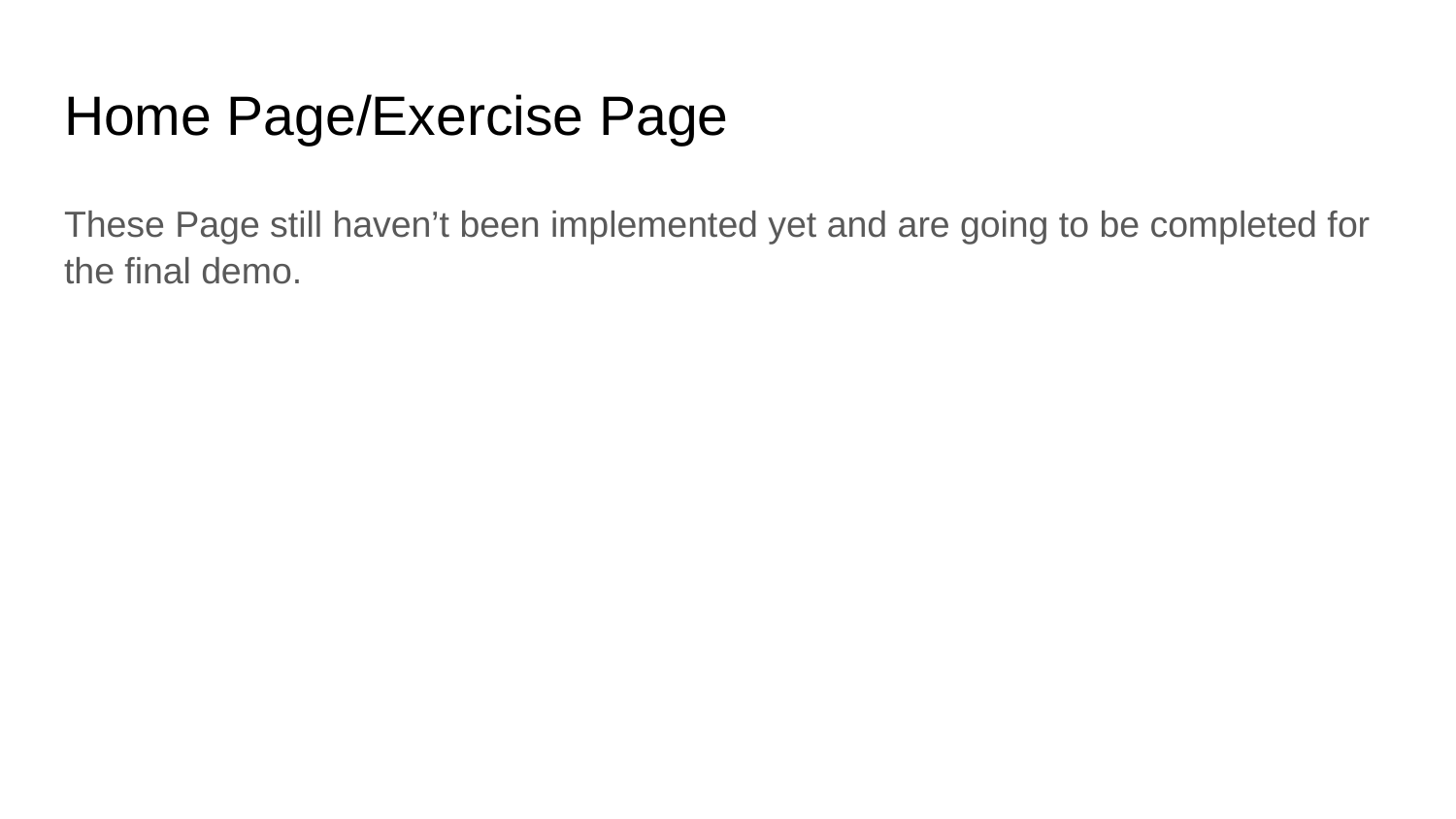

# Home Page/Exercise Page
These Page still haven’t been implemented yet and are going to be completed for the final demo.